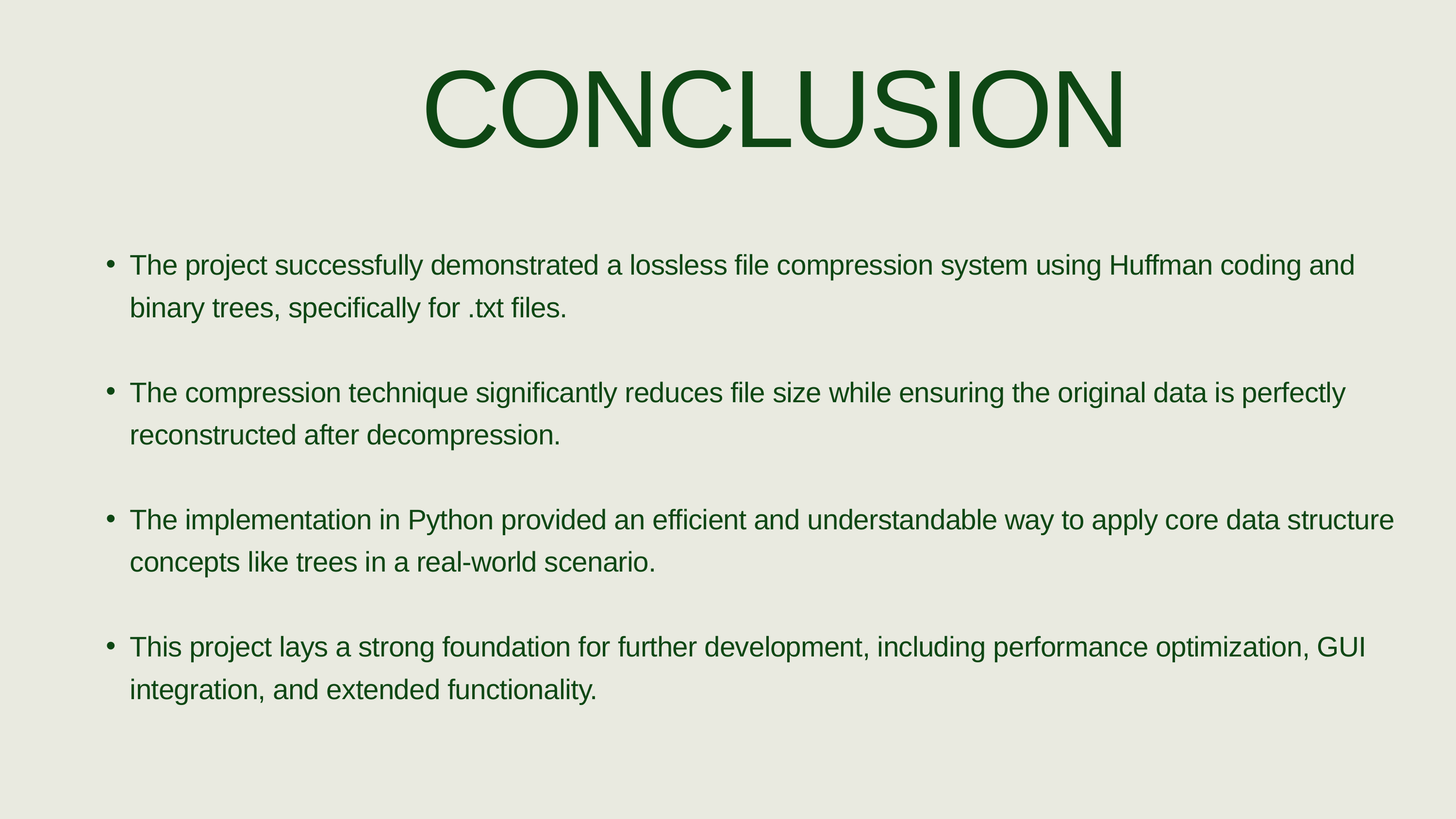

CONCLUSION
The project successfully demonstrated a lossless file compression system using Huffman coding and binary trees, specifically for .txt files.

The compression technique significantly reduces file size while ensuring the original data is perfectly reconstructed after decompression.

The implementation in Python provided an efficient and understandable way to apply core data structure concepts like trees in a real-world scenario.

This project lays a strong foundation for further development, including performance optimization, GUI integration, and extended functionality.